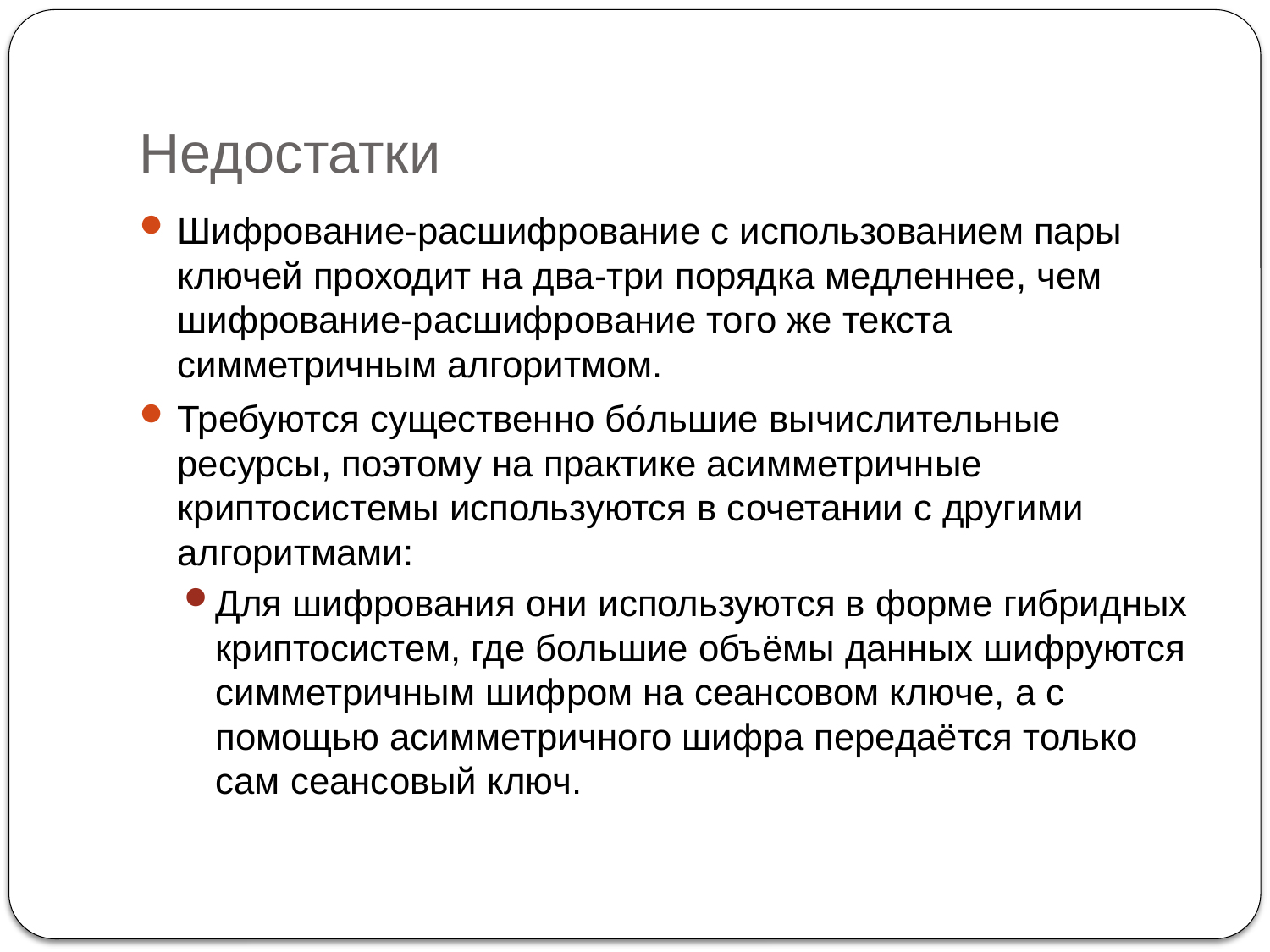

# Недостатки
Шифрование-расшифрование с использованием пары ключей проходит на два-три порядка медленнее, чем шифрование-расшифрование того же текста симметричным алгоритмом.
Требуются существенно бо́льшие вычислительные ресурсы, поэтому на практике асимметричные криптосистемы используются в сочетании с другими алгоритмами:
Для шифрования они используются в форме гибридных криптосистем, где большие объёмы данных шифруются симметричным шифром на сеансовом ключе, а с помощью асимметричного шифра передаётся только сам сеансовый ключ.